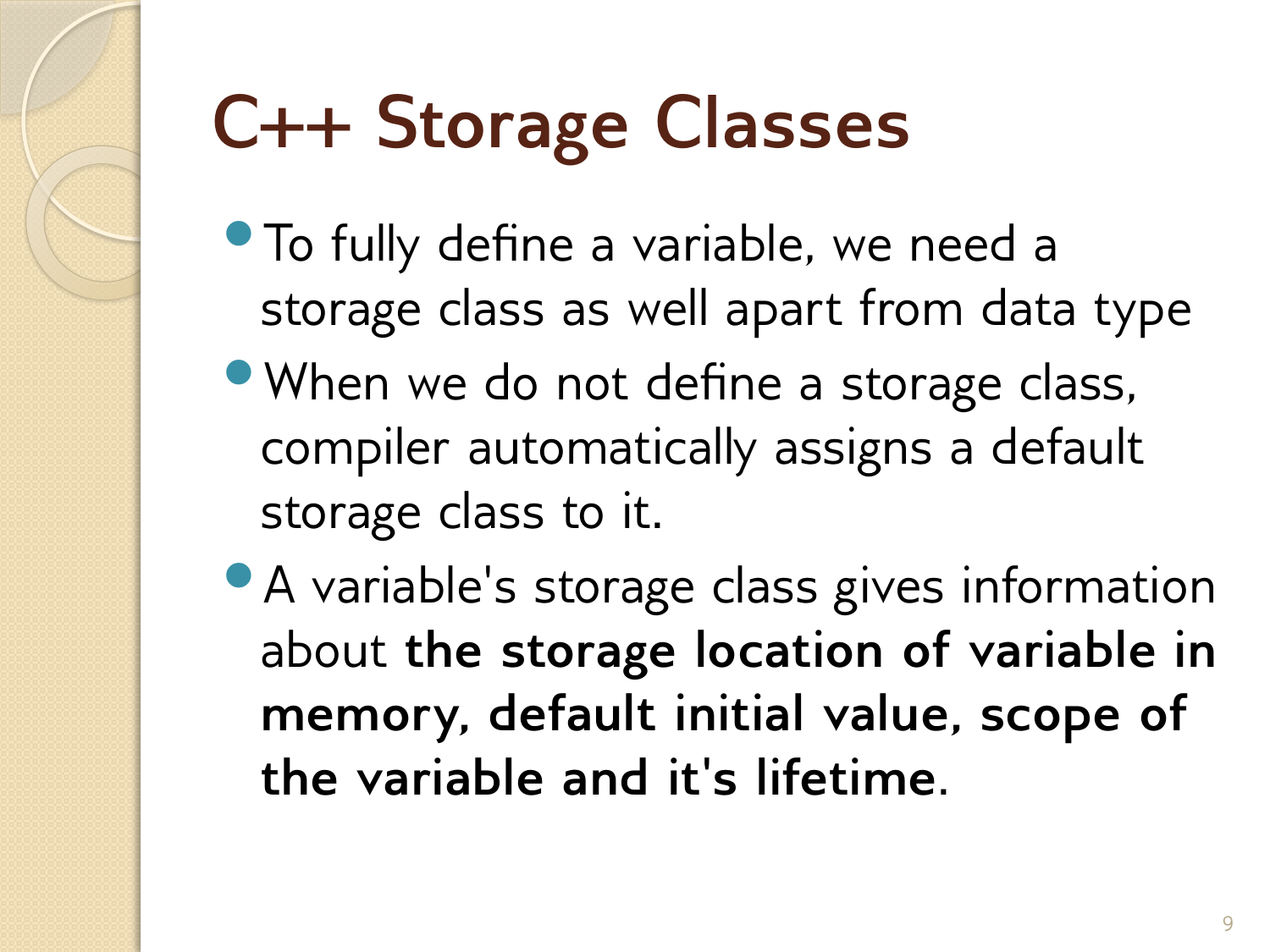

# C++ Storage Classes
To fully define a variable, we need a storage class as well apart from data type
When we do not define a storage class, compiler automatically assigns a default storage class to it.
A variable's storage class gives information about the storage location of variable in memory, default initial value, scope of the variable and it's lifetime.
9